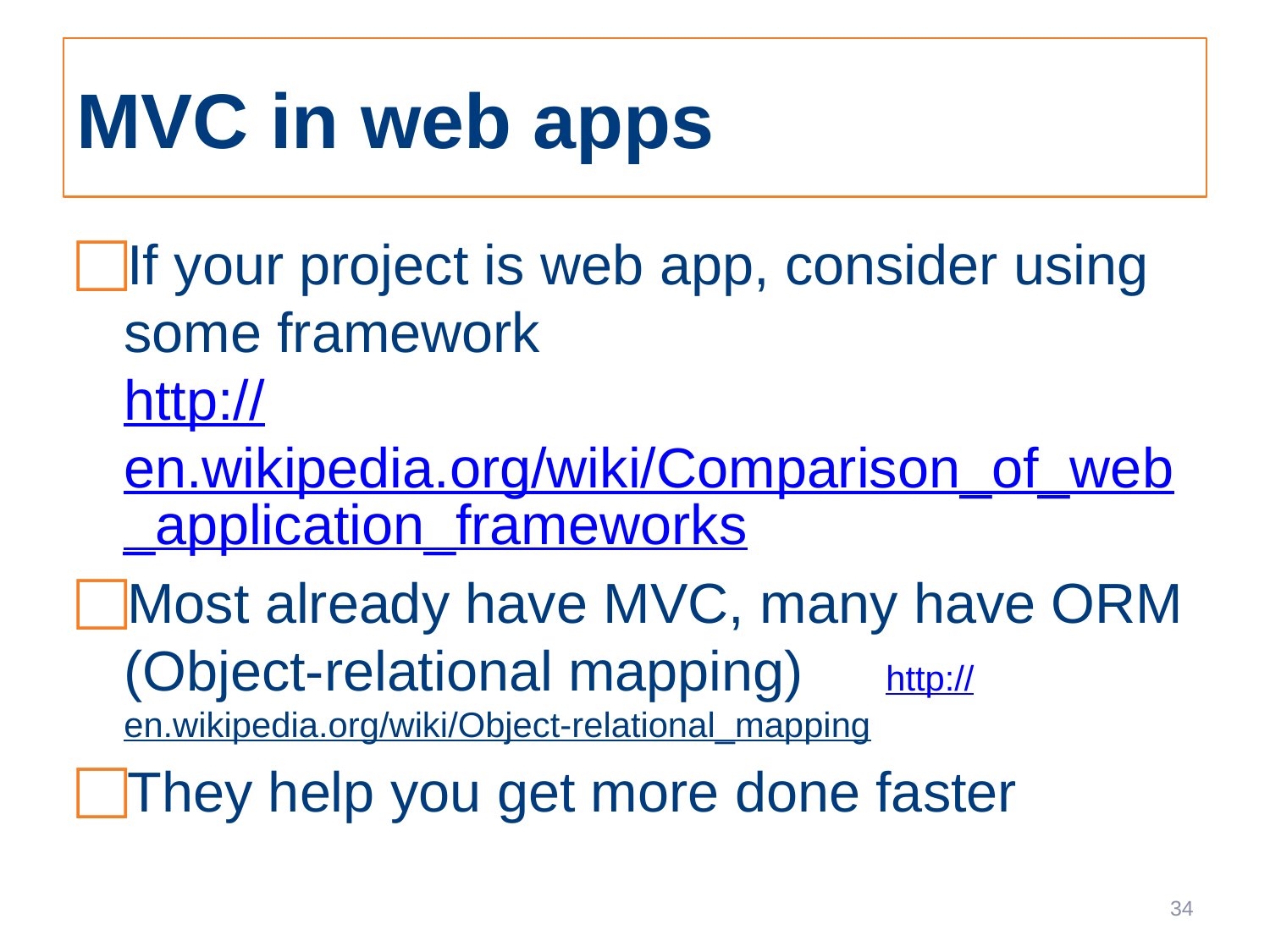

# MVC in web apps
If your project is web app, consider using some framework
http://en.wikipedia.org/wiki/Comparison_of_web_application_frameworks
Most already have MVC, many have ORM (Object-relational mapping) 	http://en.wikipedia.org/wiki/Object-relational_mapping
They help you get more done faster
34